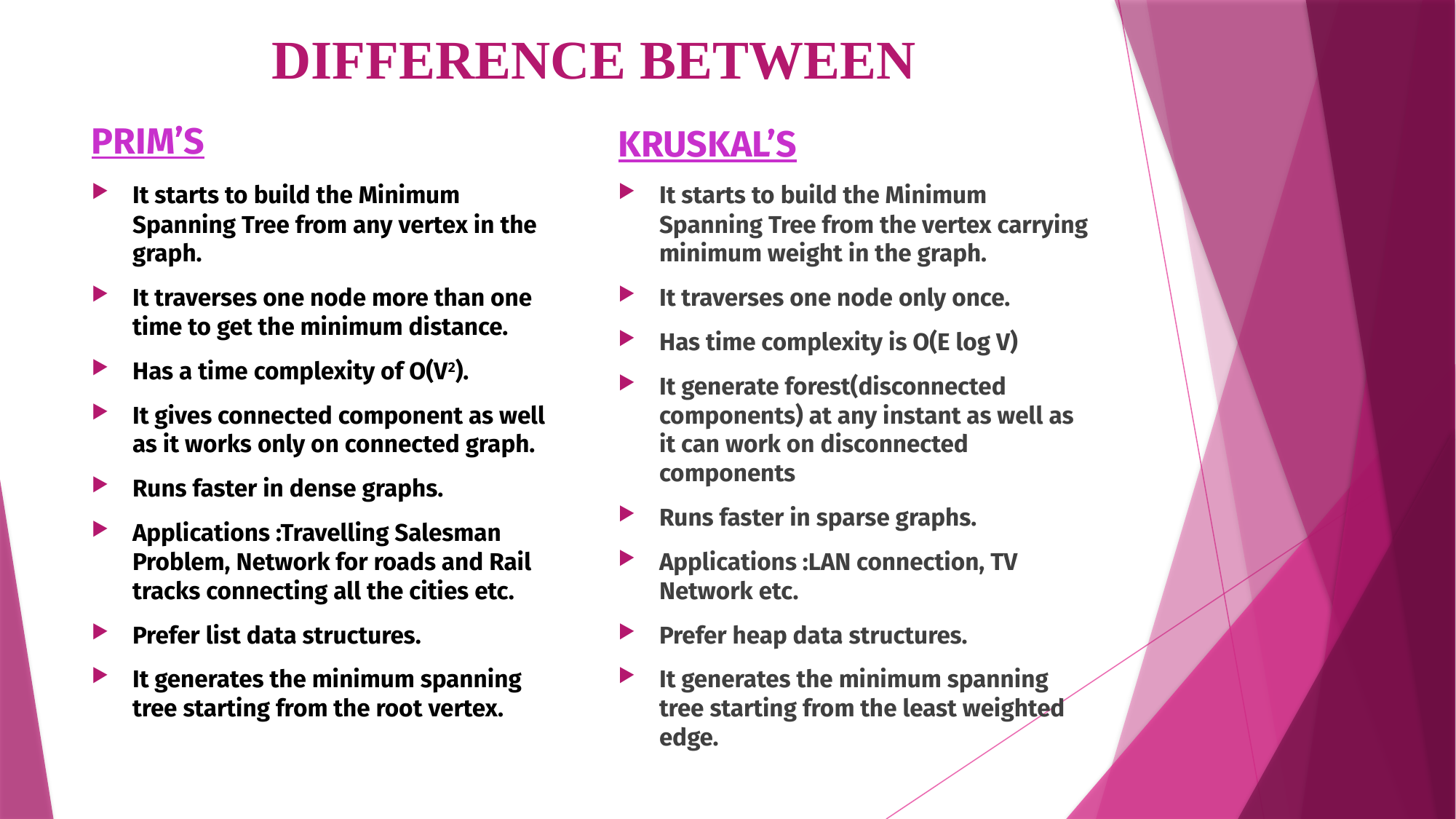

# DIFFERENCE BETWEEN
PRIM’S
KRUSKAL’S
It starts to build the Minimum Spanning Tree from any vertex in the graph.
It traverses one node more than one time to get the minimum distance.
Has a time complexity of O(V2).
It gives connected component as well as it works only on connected graph.
Runs faster in dense graphs.
Applications :Travelling Salesman Problem, Network for roads and Rail tracks connecting all the cities etc.
Prefer list data structures.
It generates the minimum spanning tree starting from the root vertex.
It starts to build the Minimum Spanning Tree from the vertex carrying minimum weight in the graph.
It traverses one node only once.
Has time complexity is O(E log V)
It generate forest(disconnected components) at any instant as well as it can work on disconnected components
Runs faster in sparse graphs.
Applications :LAN connection, TV Network etc.
Prefer heap data structures.
It generates the minimum spanning tree starting from the least weighted edge.